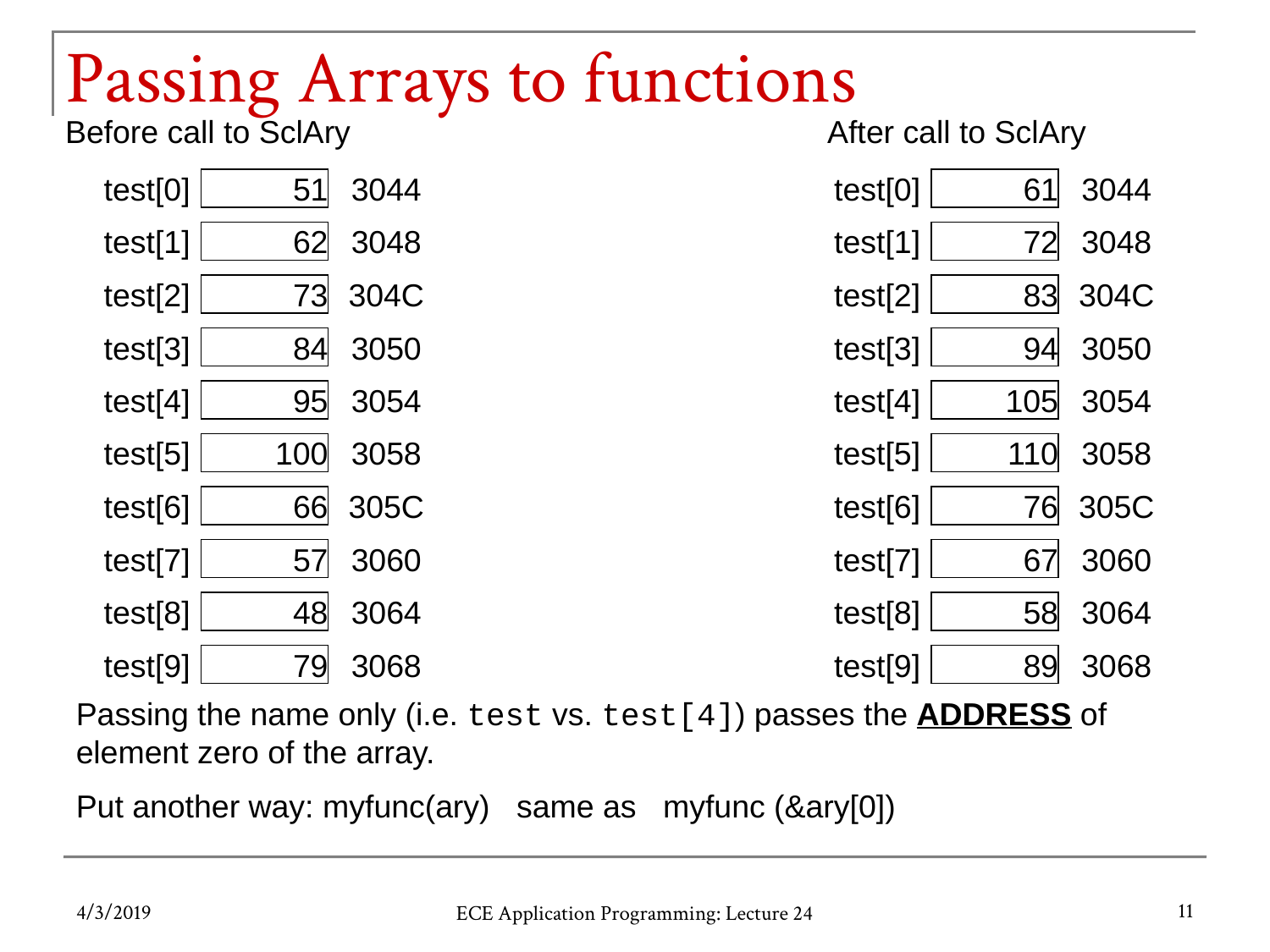

# Passing Arrays to functions
Before call to SclAry				After call to SclAry
test[0]
51
3044
test[0]
61
3044
test[1]
62
3048
test[1]
72
3048
test[2]
73
304C
test[2]
83
304C
test[3]
84
3050
test[3]
94
3050
test[4]
95
3054
test[4]
105
3054
test[5]
100
3058
test[5]
110
3058
test[6]
66
305C
test[6]
76
305C
test[7]
57
3060
test[7]
67
3060
test[8]
48
3064
test[8]
58
3064
test[9]
79
3068
test[9]
89
3068
Passing the name only (i.e. test vs. test[4]) passes the ADDRESS of element zero of the array.
Put another way: myfunc(ary)   same as   myfunc (&ary[0])
4/3/2019
11
ECE Application Programming: Lecture 24